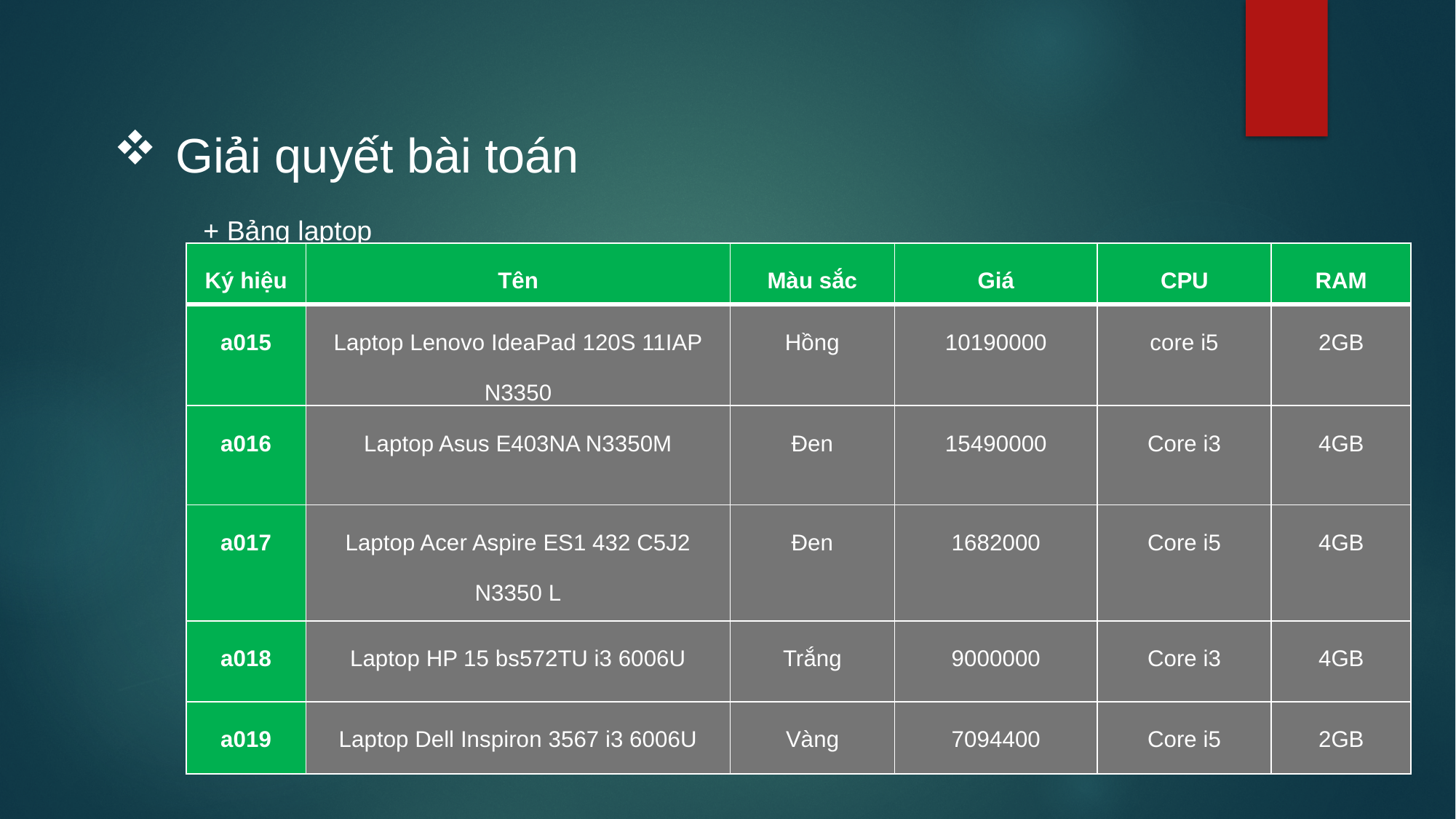

# Giải quyết bài toán + Bảng laptop
| Ký hiệu | Tên | Màu sắc | Giá | CPU | RAM |
| --- | --- | --- | --- | --- | --- |
| a015 | Laptop Lenovo IdeaPad 120S 11IAP N3350 | Hồng | 10190000 | core i5 | 2GB |
| a016 | Laptop Asus E403NA N3350M | Đen | 15490000 | Core i3 | 4GB |
| a017 | Laptop Acer Aspire ES1 432 C5J2 N3350 L | Đen | 1682000 | Core i5 | 4GB |
| a018 | Laptop HP 15 bs572TU i3 6006U | Trắng | 9000000 | Core i3 | 4GB |
| a019 | Laptop Dell Inspiron 3567 i3 6006U | Vàng | 7094400 | Core i5 | 2GB |